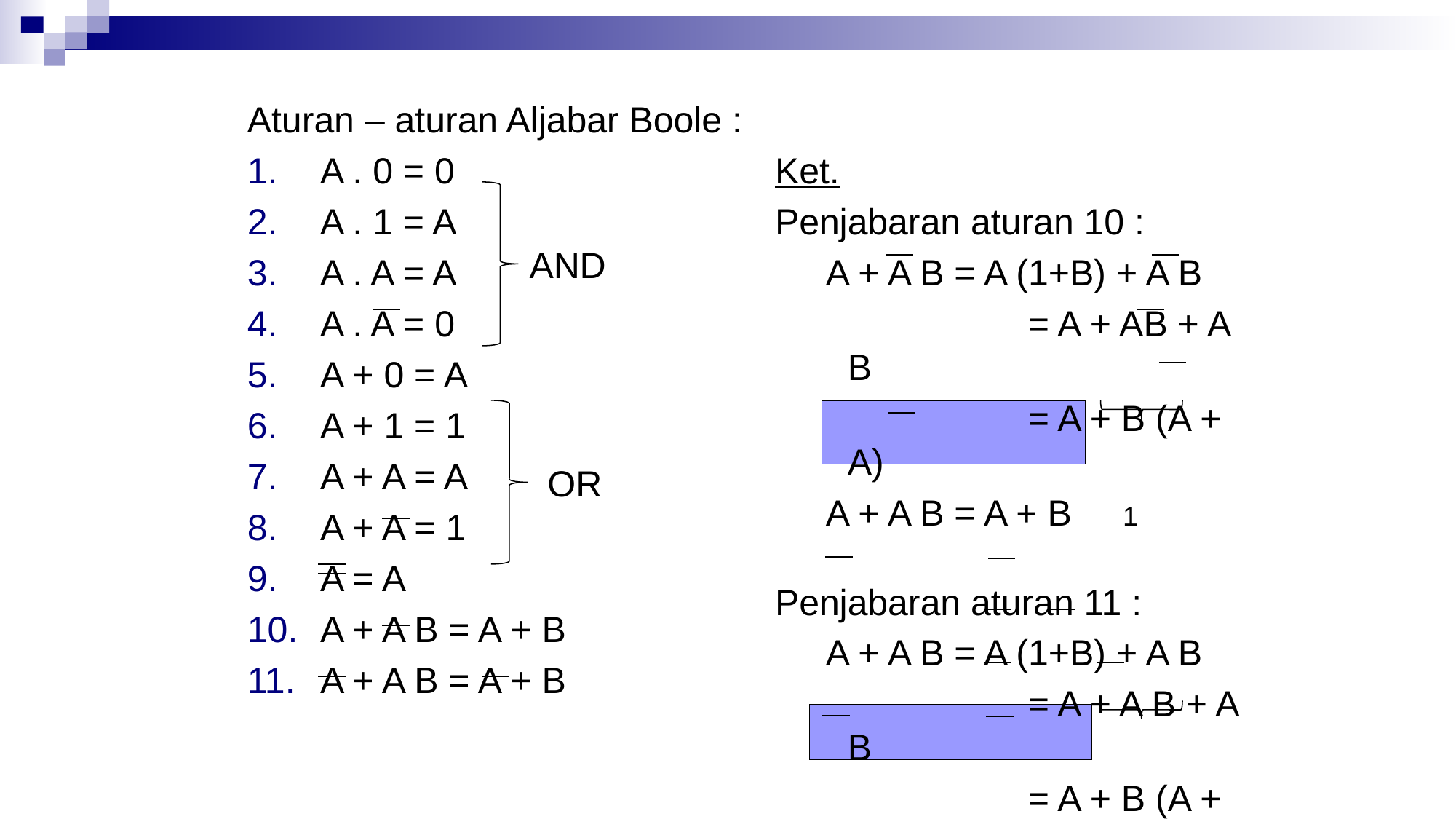

Aturan – aturan Aljabar Boole :
A . 0 = 0
A . 1 = A
A . A = A
A . A = 0
A + 0 = A
A + 1 = 1
A + A = A
A + A = 1
A = A
A + A B = A + B
A + A B = A + B

Ket.
Penjabaran aturan 10 :
     A + A B = A (1+B) + A B
	 	       = A + AB + A B
		       = A + B (A + A)
     A + A B = A + B     1

Penjabaran aturan 11 :
     A + A B = A (1+B) + A B
		       = A + A B + A B
		       = A + B (A + A)
     A + A B = A + B      1

AND

OR